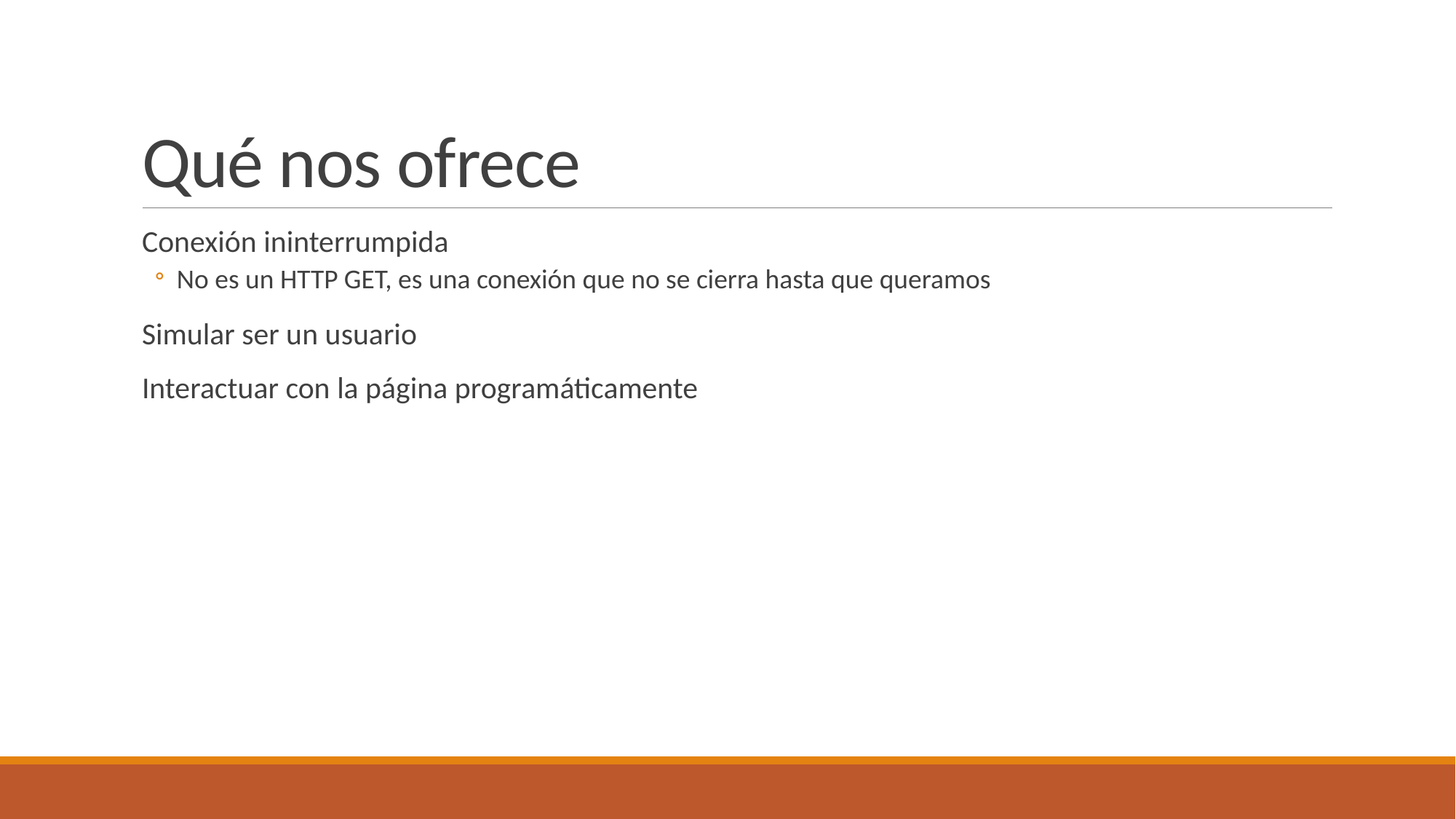

# Qué nos ofrece
Conexión ininterrumpida
No es un HTTP GET, es una conexión que no se cierra hasta que queramos
Simular ser un usuario
Interactuar con la página programáticamente